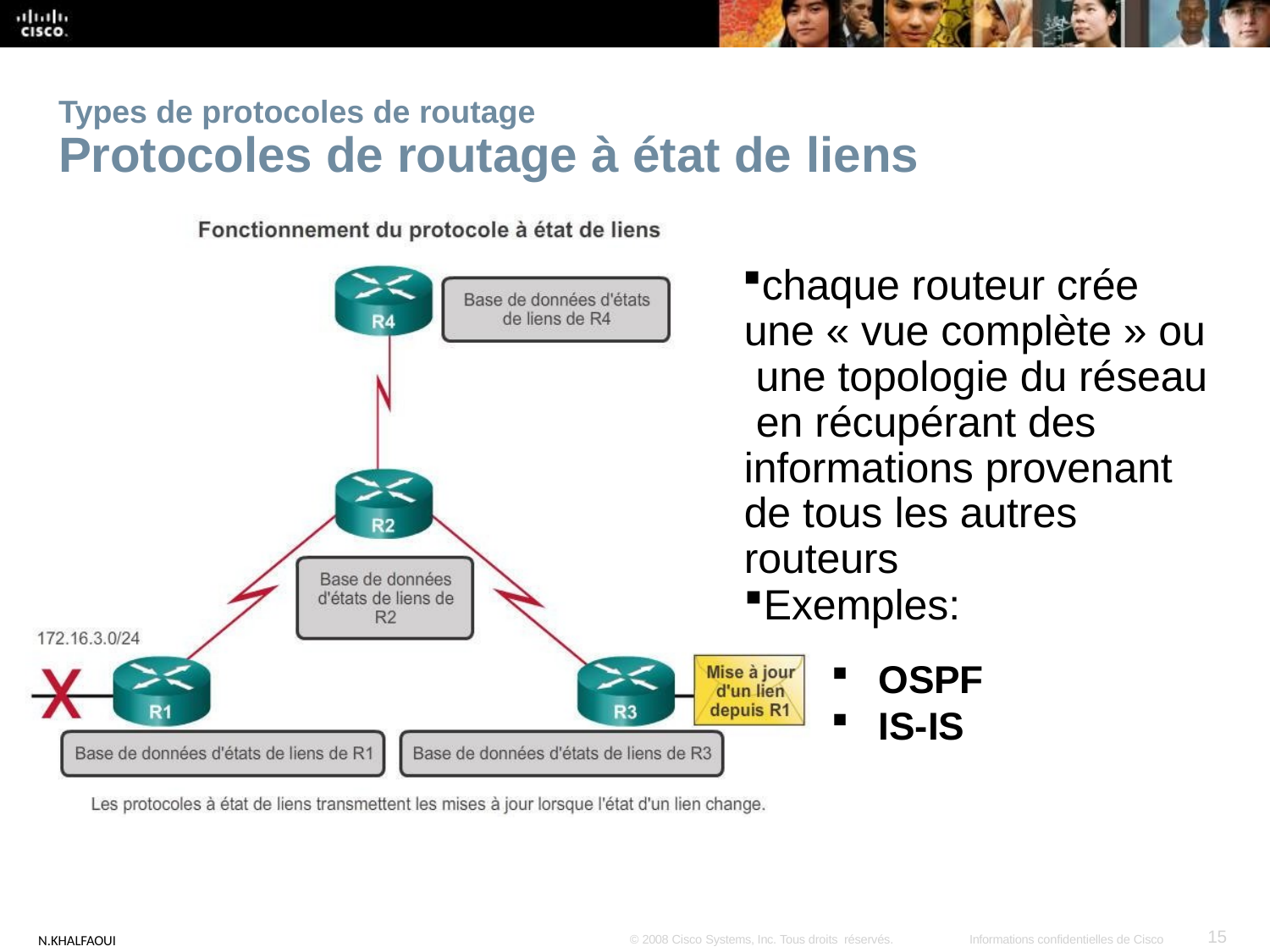

Types de protocoles de routage
# Protocoles de routage à état de liens

chaque routeur crée  une « vue complète » ou  une topologie du réseau  en récupérant des  informations provenant  de tous les autres  routeurs
Exemples:
OSPF
IS-IS
15
N.KHALFAOUI
© 2008 Cisco Systems, Inc. Tous droits réservés.
Informations confidentielles de Cisco